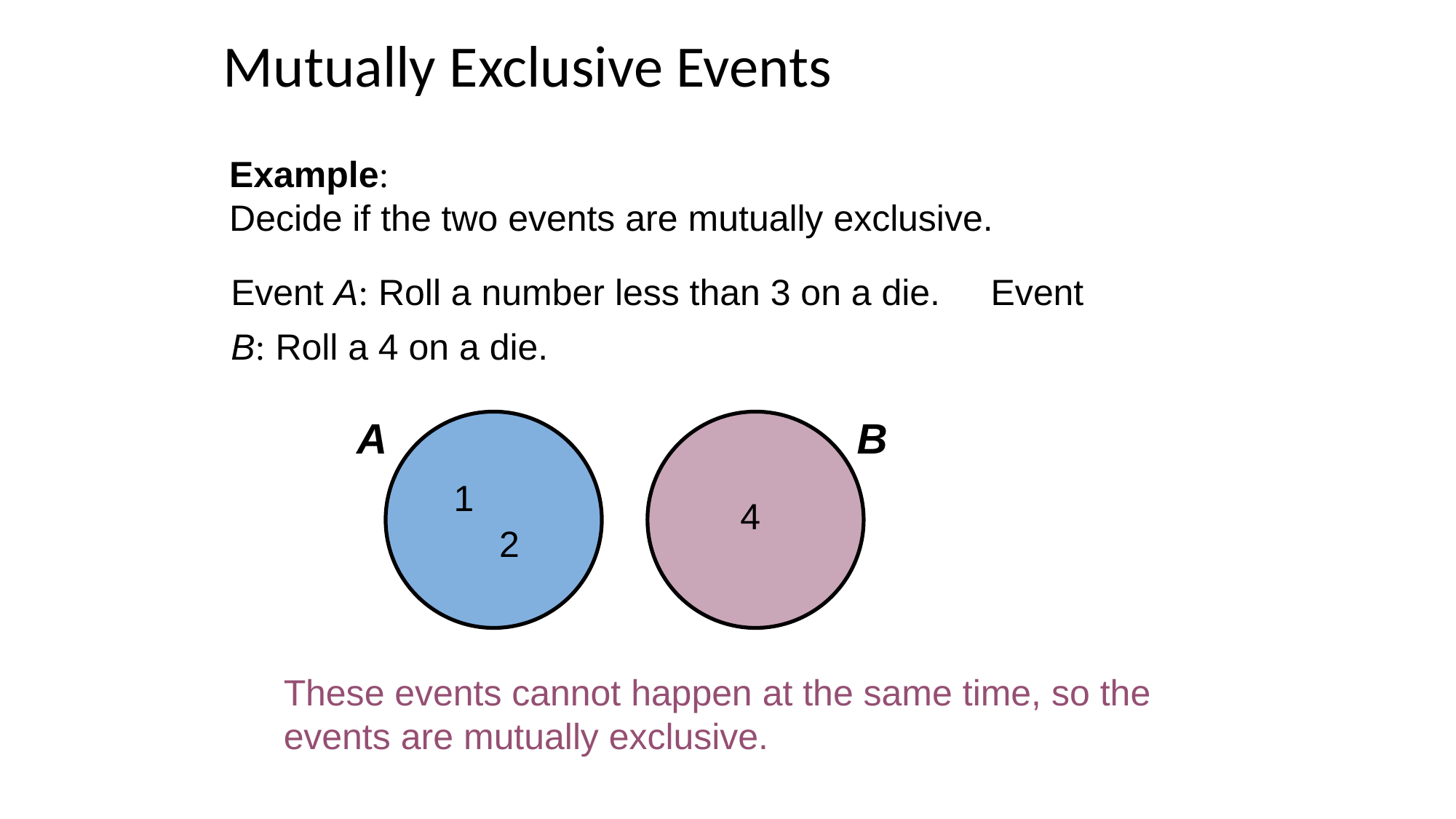

# Mutually Exclusive Events
Example:
Decide if the two events are mutually exclusive.
Event A: Roll a number less than 3 on a die.     Event B: Roll a 4 on a die.
A

1
2
B

4
These events cannot happen at the same time, so the events are mutually exclusive.